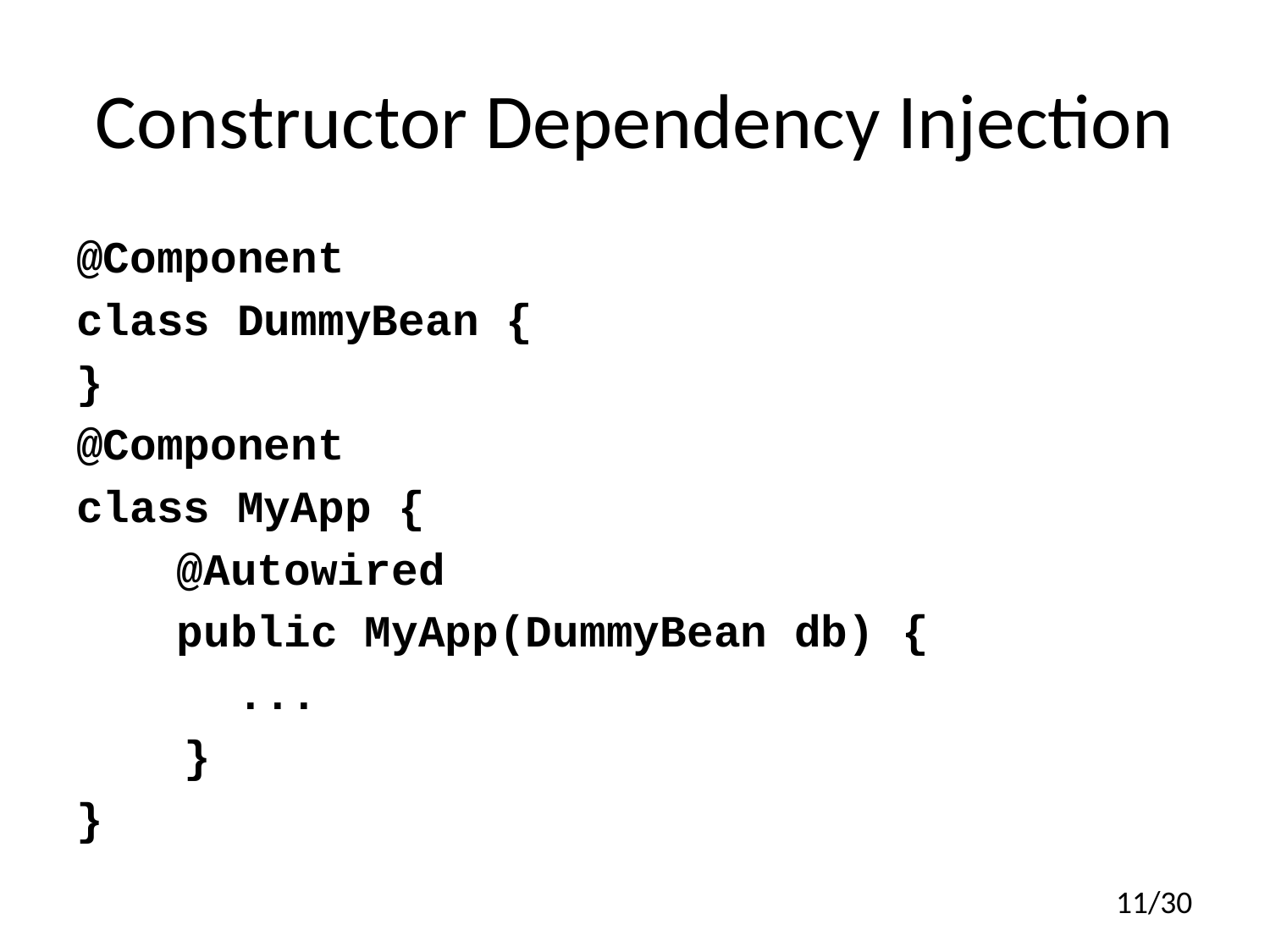

# Constructor Dependency Injection
@Component
class DummyBean {
}
@Component
class MyApp {
	@Autowired
	public MyApp(DummyBean db) {
      ...
    }
}